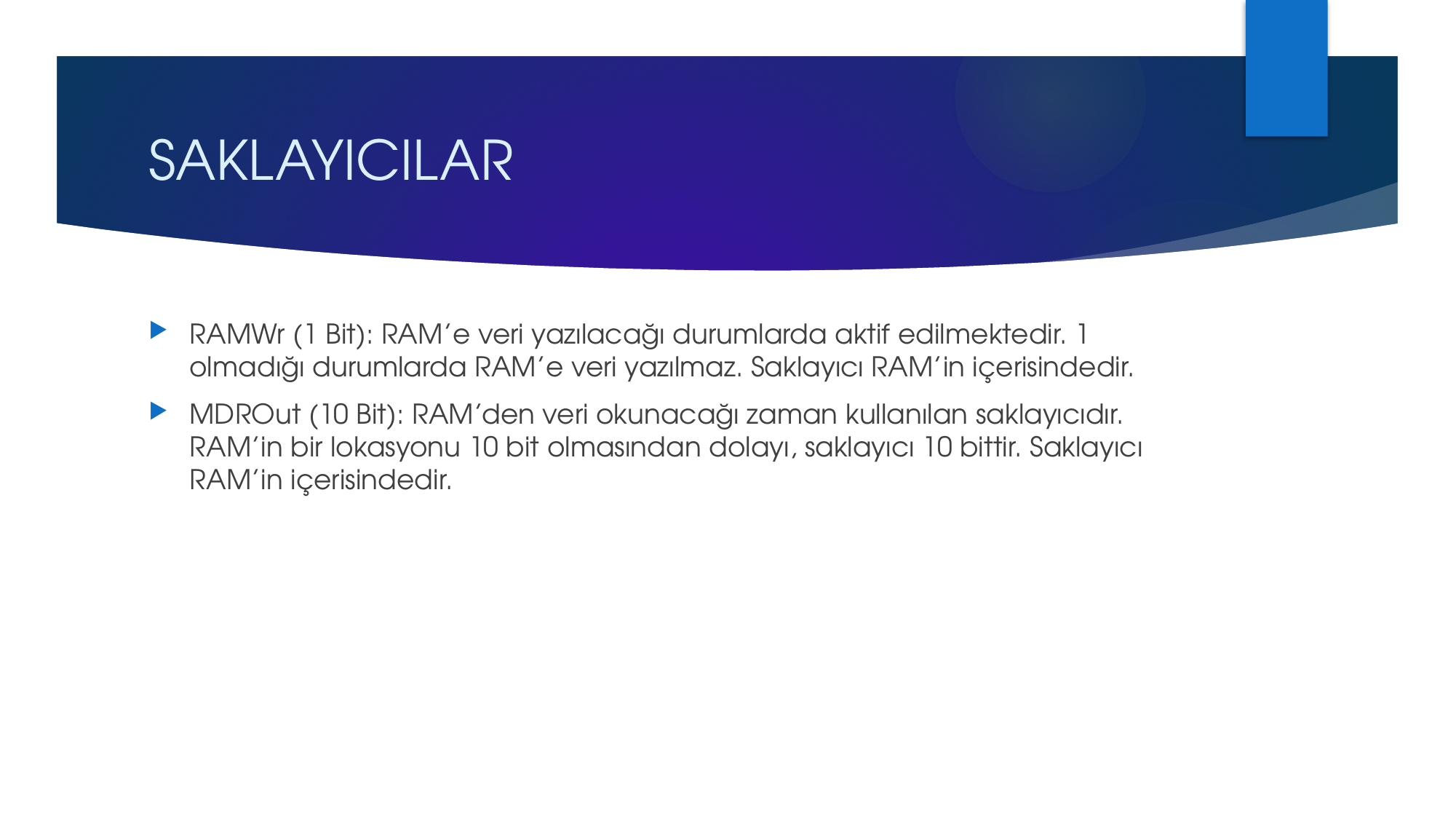

# SAKLAYICILAR
RAMWr (1 Bit): RAM’e veri yazılacağı durumlarda aktif edilmektedir. 1 olmadığı durumlarda RAM’e veri yazılmaz. Saklayıcı RAM’in içerisindedir.
MDROut (10 Bit): RAM’den veri okunacağı zaman kullanılan saklayıcıdır. RAM’in bir lokasyonu 10 bit olmasından dolayı, saklayıcı 10 bittir. Saklayıcı RAM’in içerisindedir.